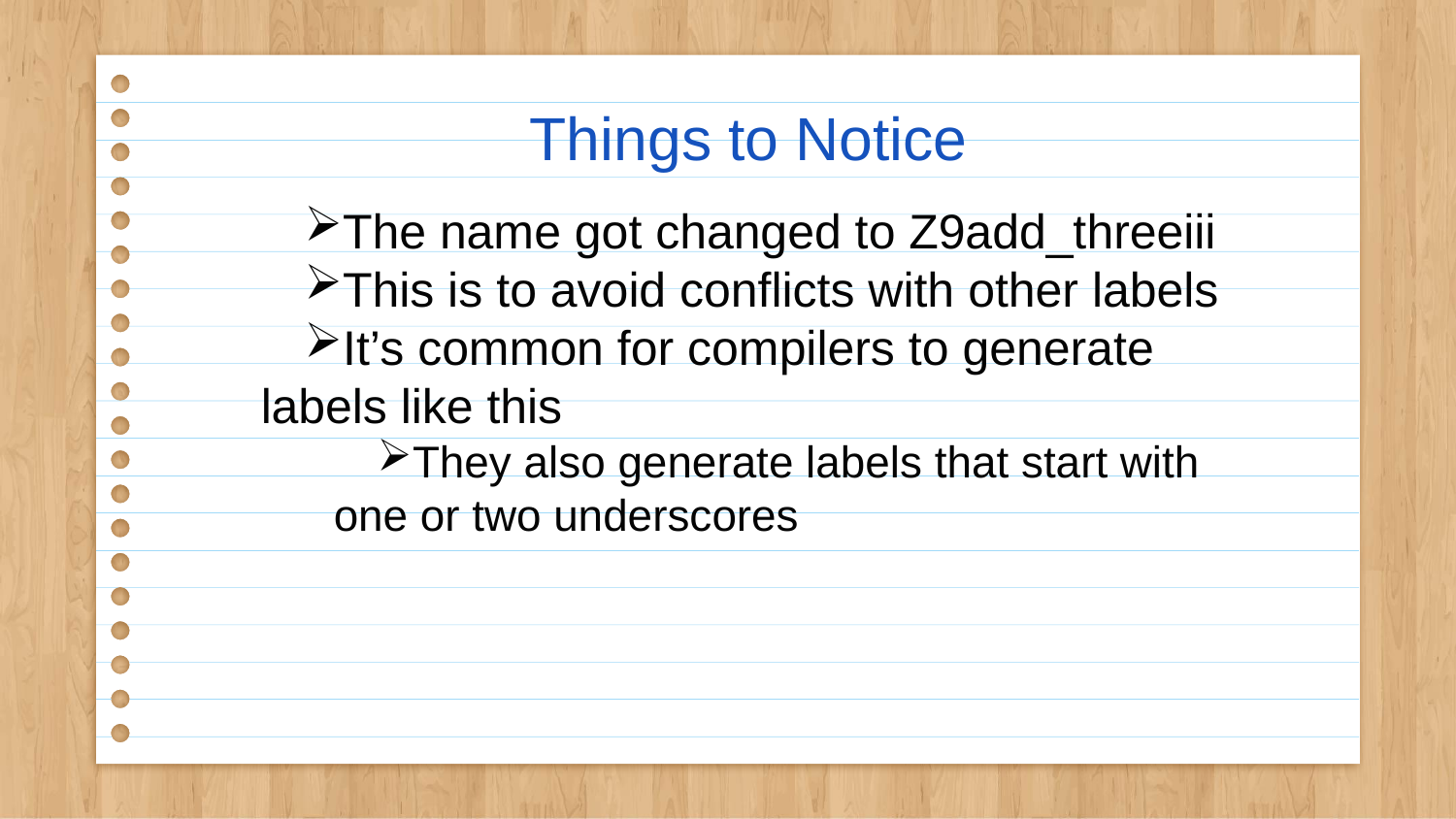

# Things to Notice
The name got changed to Z9add_threeiii
This is to avoid conflicts with other labels
It’s common for compilers to generate labels like this
They also generate labels that start with one or two underscores